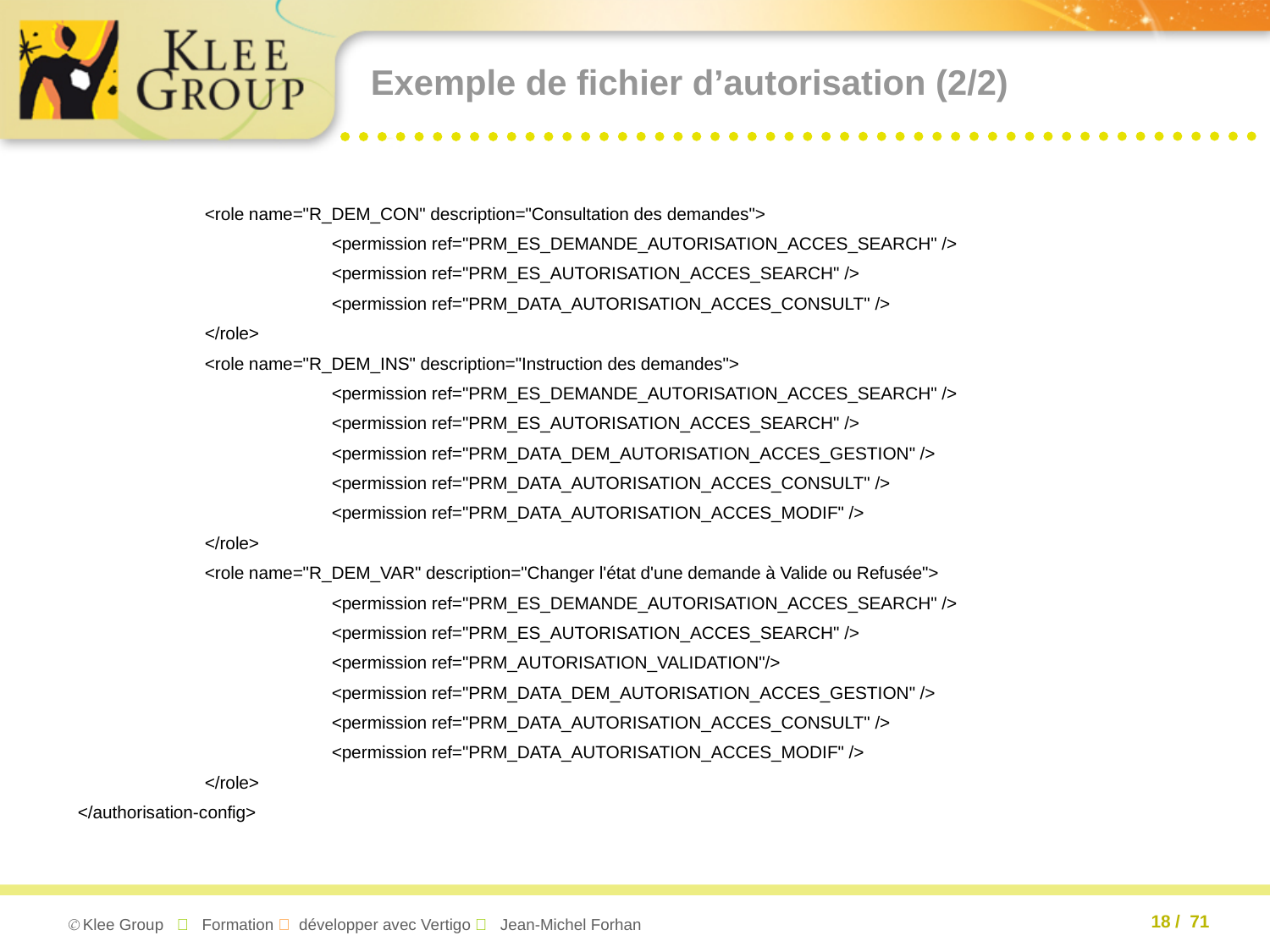

# Exemple de fichier d’autorisation (2/2)
	<role name="R_DEM_CON" description="Consultation des demandes">
		<permission ref="PRM_ES_DEMANDE_AUTORISATION_ACCES_SEARCH" />
		<permission ref="PRM_ES_AUTORISATION_ACCES_SEARCH" />
		<permission ref="PRM_DATA_AUTORISATION_ACCES_CONSULT" />
	</role>
	<role name="R_DEM_INS" description="Instruction des demandes">
		<permission ref="PRM_ES_DEMANDE_AUTORISATION_ACCES_SEARCH" />
		<permission ref="PRM_ES_AUTORISATION_ACCES_SEARCH" />
		<permission ref="PRM_DATA_DEM_AUTORISATION_ACCES_GESTION" />
		<permission ref="PRM_DATA_AUTORISATION_ACCES_CONSULT" />
		<permission ref="PRM_DATA_AUTORISATION_ACCES_MODIF" />
	</role>
	<role name="R_DEM_VAR" description="Changer l'état d'une demande à Valide ou Refusée">
		<permission ref="PRM_ES_DEMANDE_AUTORISATION_ACCES_SEARCH" />
		<permission ref="PRM_ES_AUTORISATION_ACCES_SEARCH" />
		<permission ref="PRM_AUTORISATION_VALIDATION"/>
		<permission ref="PRM_DATA_DEM_AUTORISATION_ACCES_GESTION" />
		<permission ref="PRM_DATA_AUTORISATION_ACCES_CONSULT" />
		<permission ref="PRM_DATA_AUTORISATION_ACCES_MODIF" />
	</role>
</authorisation-config>